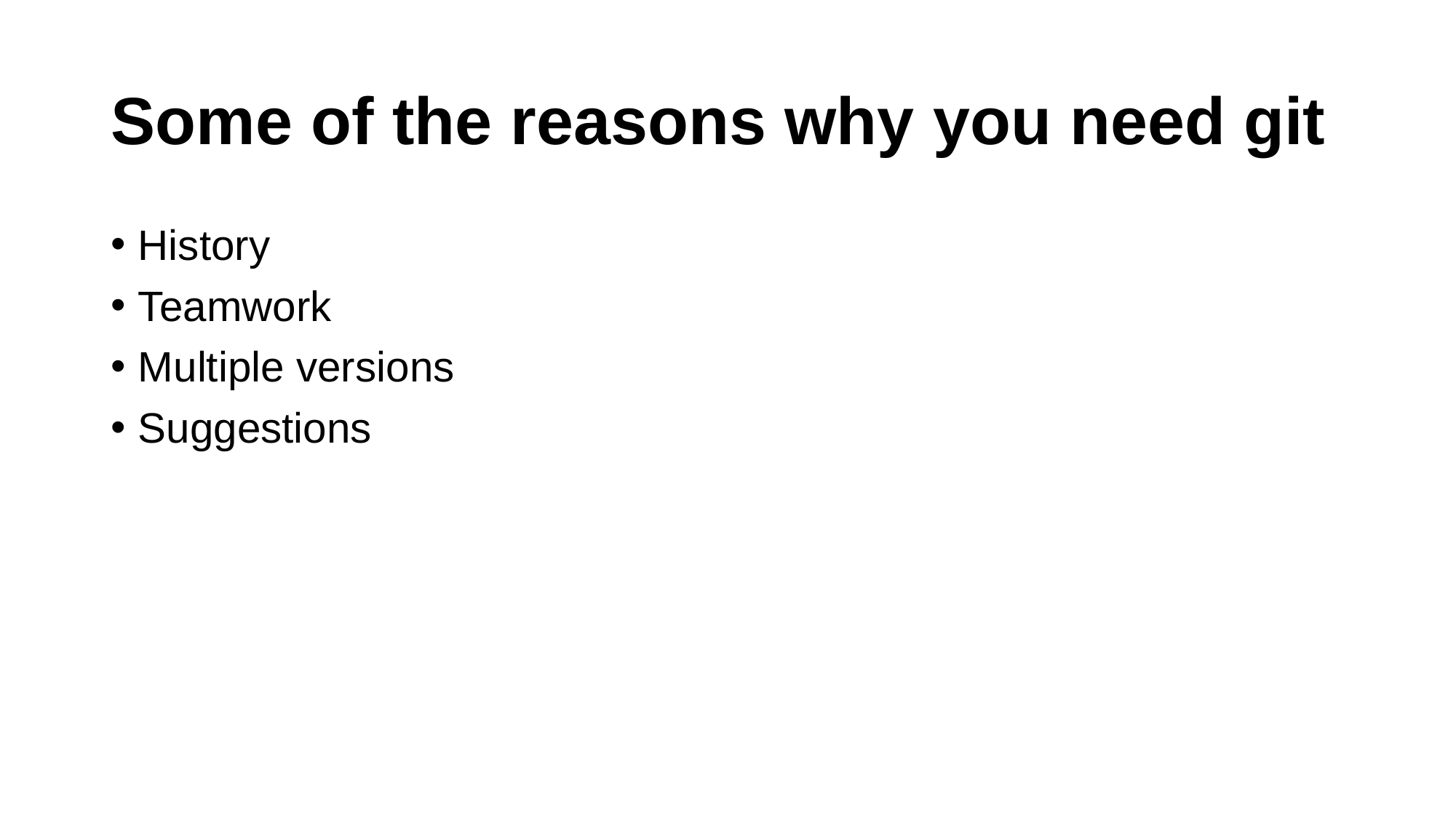

# Some of the reasons why you need git
History
Teamwork
Multiple versions
Suggestions